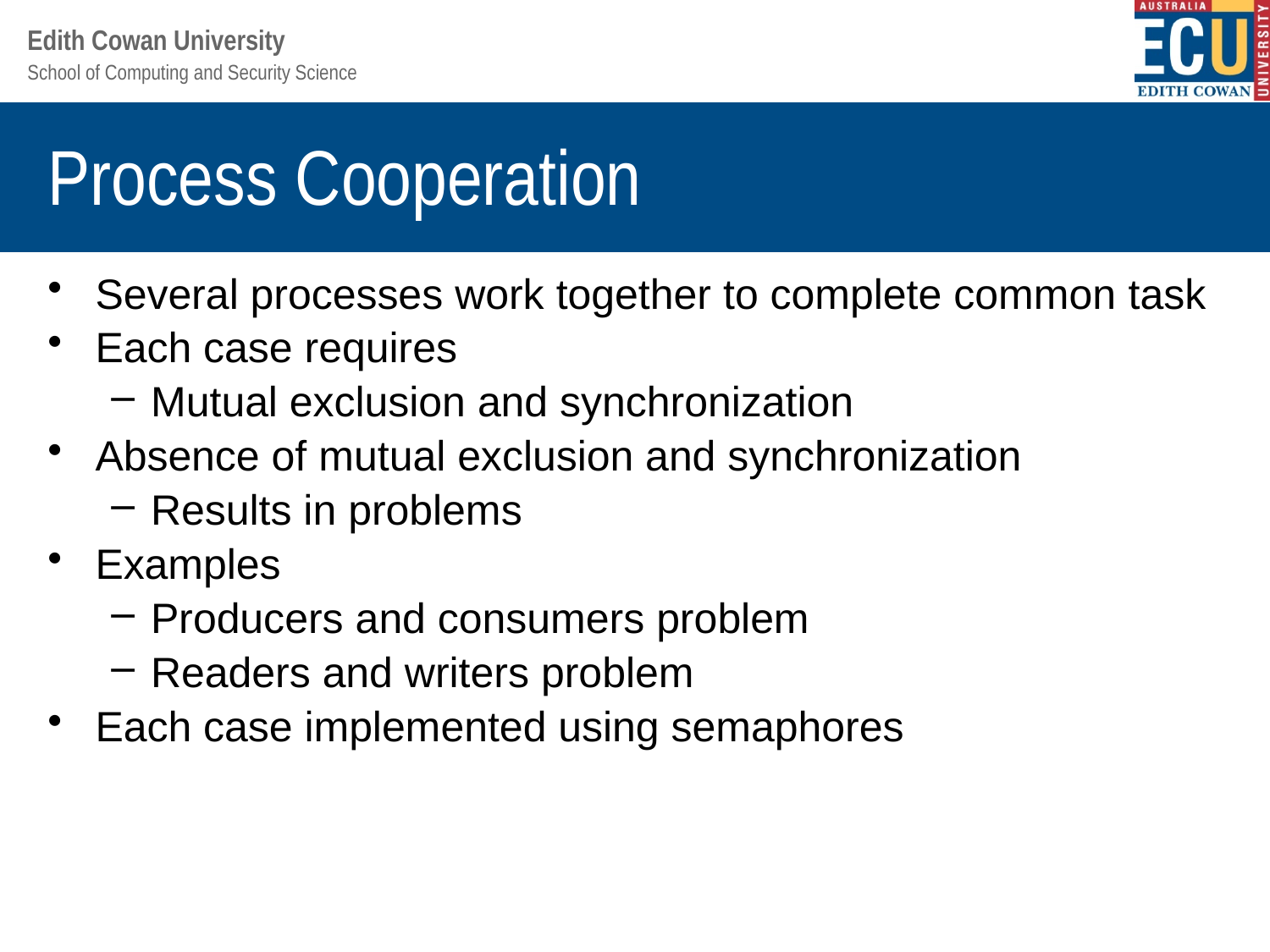

# Process Cooperation
Several processes work together to complete common task
Each case requires
Mutual exclusion and synchronization
Absence of mutual exclusion and synchronization
Results in problems
Examples
Producers and consumers problem
Readers and writers problem
Each case implemented using semaphores